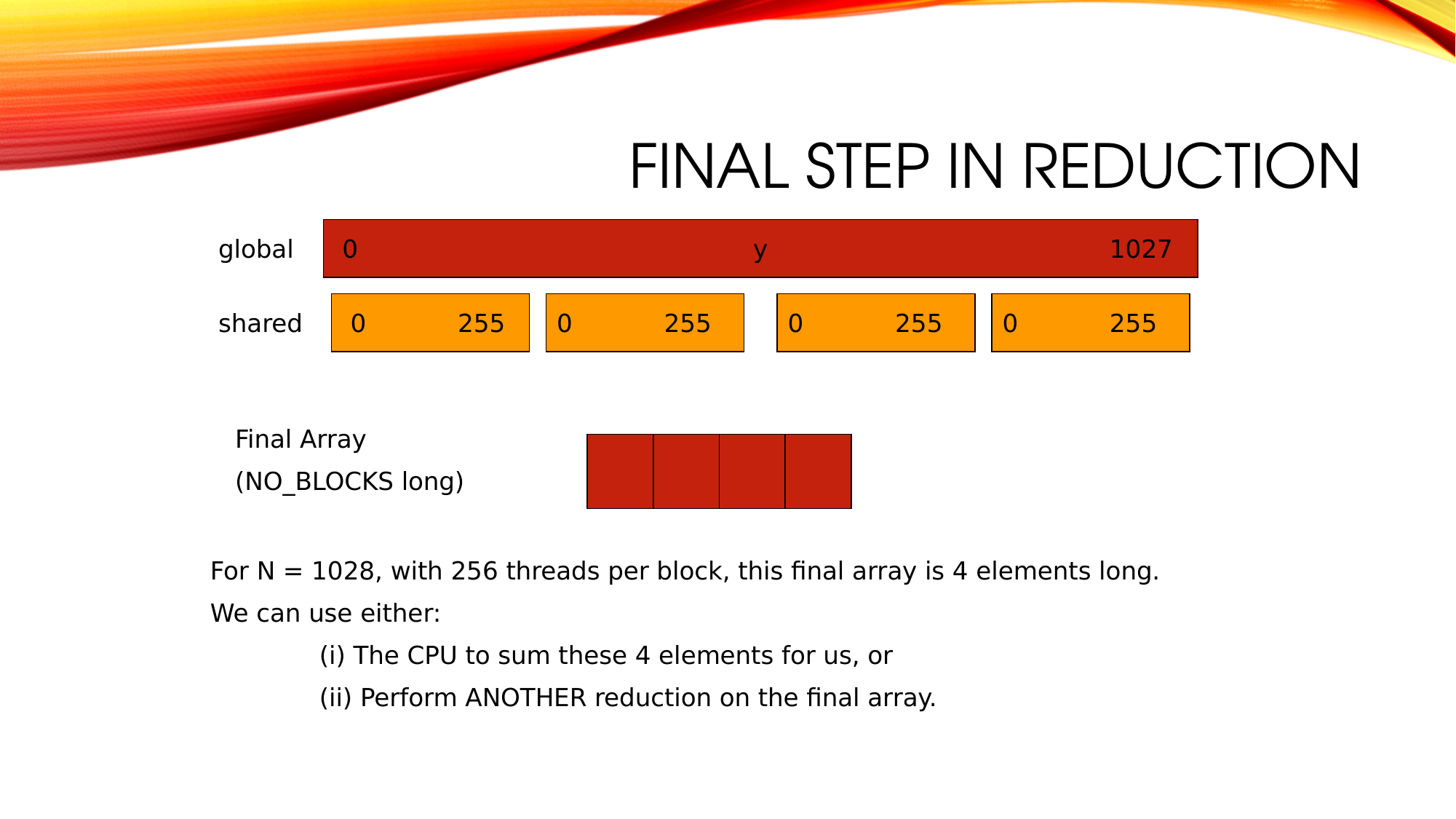

# Final Step in Reduction
y
global
0
1027

shared
0
255
0
255
0
255
0
255
Final Array
(NO_BLOCKS long)

For N = 1028, with 256 threads per block, this final array is 4 elements long.
We can use either:
	(i) The CPU to sum these 4 elements for us, or
	(ii) Perform ANOTHER reduction on the final array.